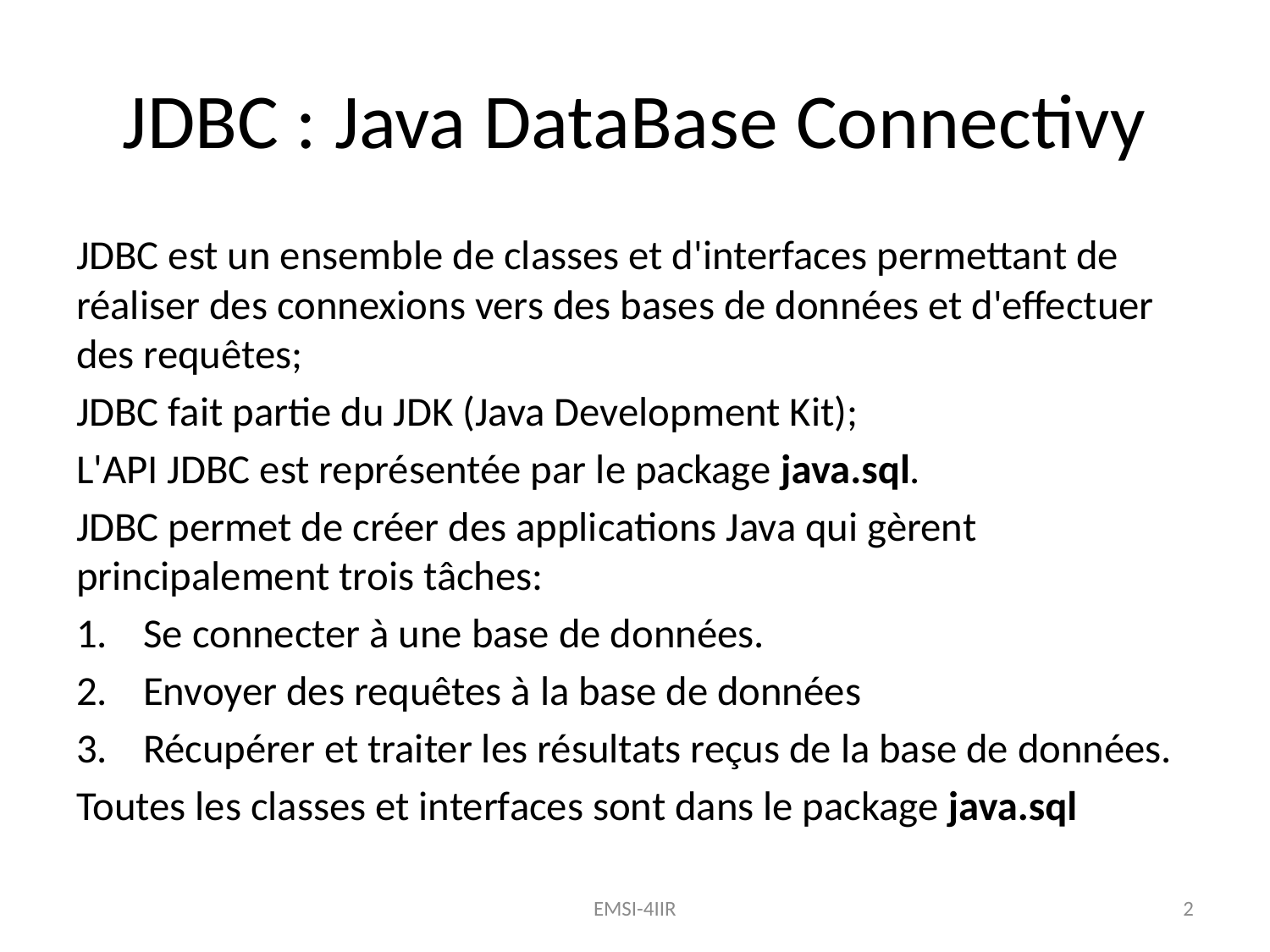

# JDBC : Java DataBase Connectivy
JDBC est un ensemble de classes et d'interfaces permettant de réaliser des connexions vers des bases de données et d'effectuer des requêtes;
JDBC fait partie du JDK (Java Development Kit);
L'API JDBC est représentée par le package java.sql.
JDBC permet de créer des applications Java qui gèrent principalement trois tâches:
Se connecter à une base de données.
Envoyer des requêtes à la base de données
Récupérer et traiter les résultats reçus de la base de données.
Toutes les classes et interfaces sont dans le package java.sql
EMSI-4IIR
2